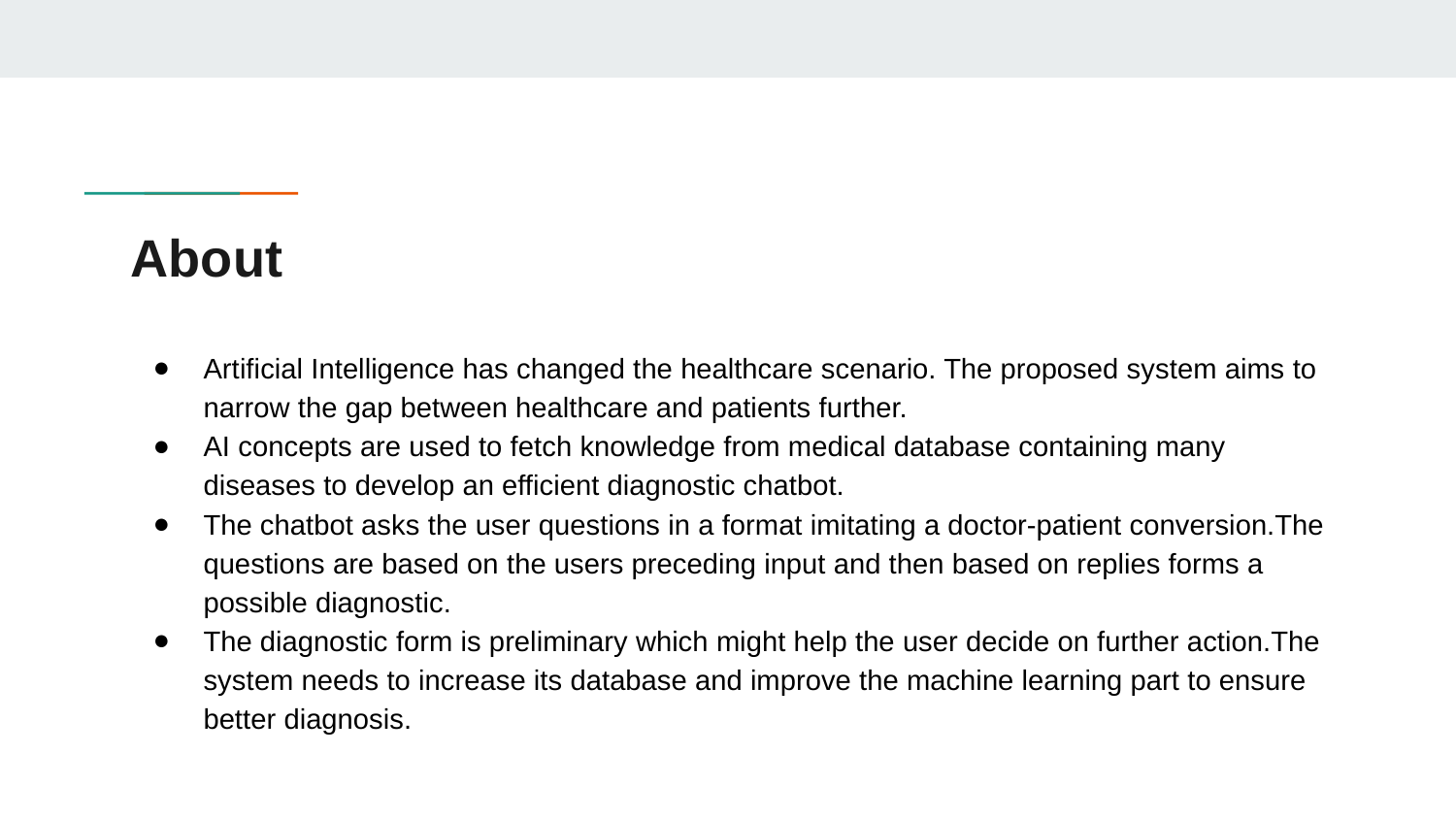

# About
Artificial Intelligence has changed the healthcare scenario. The proposed system aims to narrow the gap between healthcare and patients further.
AI concepts are used to fetch knowledge from medical database containing many diseases to develop an efficient diagnostic chatbot.
The chatbot asks the user questions in a format imitating a doctor-patient conversion.The questions are based on the users preceding input and then based on replies forms a possible diagnostic.
The diagnostic form is preliminary which might help the user decide on further action.The system needs to increase its database and improve the machine learning part to ensure better diagnosis.